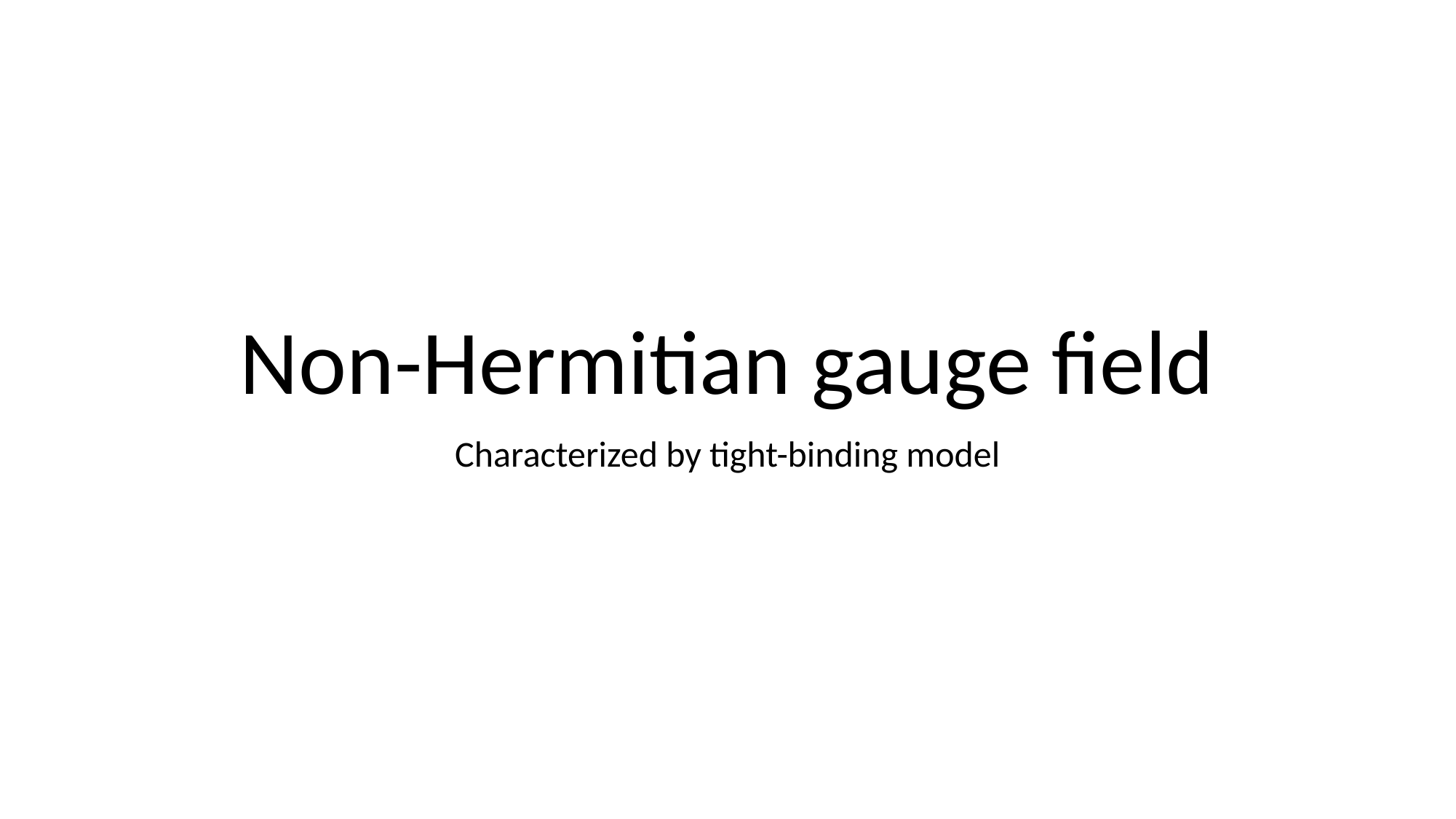

# Non-Hermitian gauge field
Characterized by tight-binding model